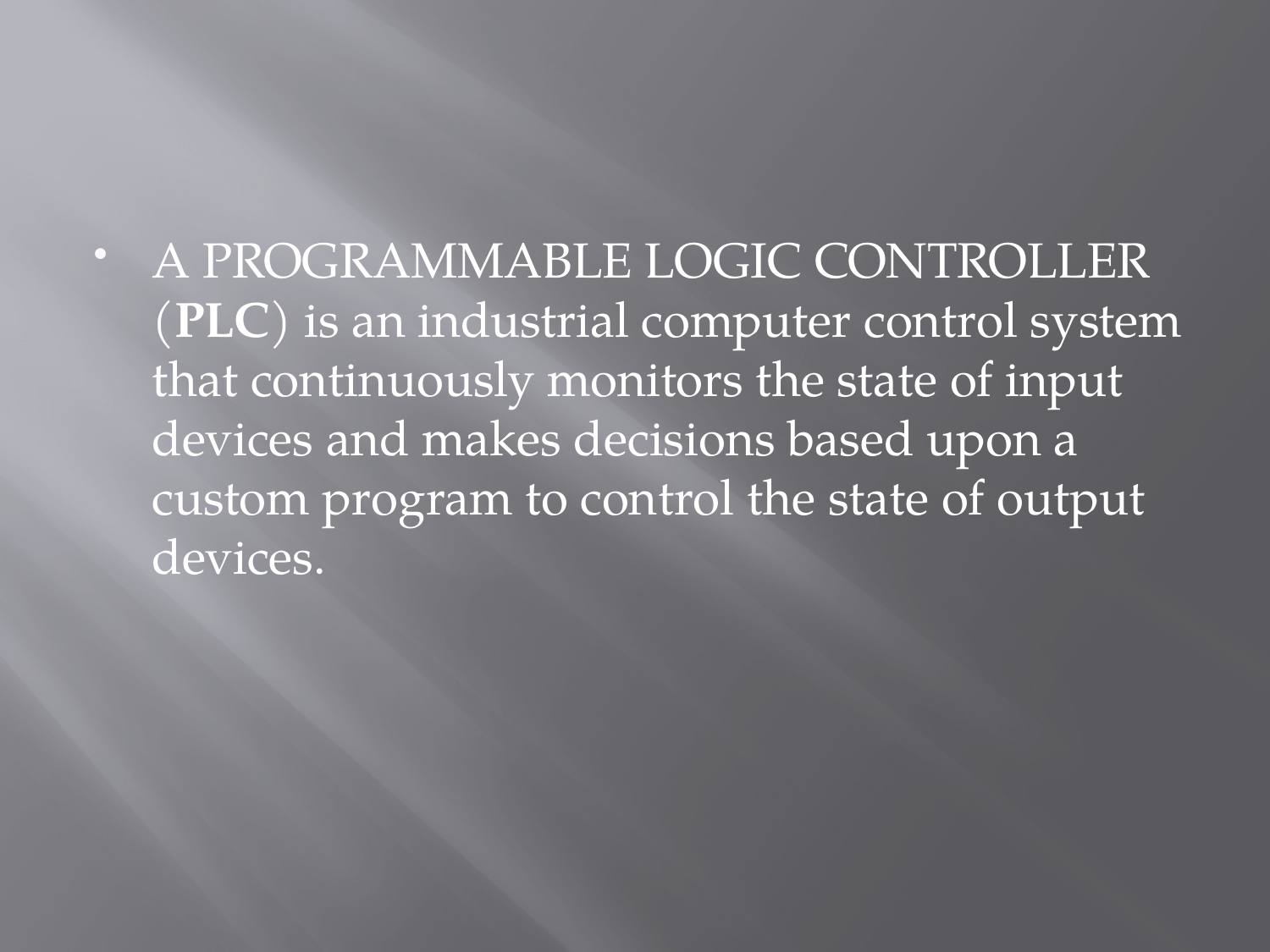

#
A PROGRAMMABLE LOGIC CONTROLLER (PLC) is an industrial computer control system that continuously monitors the state of input devices and makes decisions based upon a custom program to control the state of output devices.